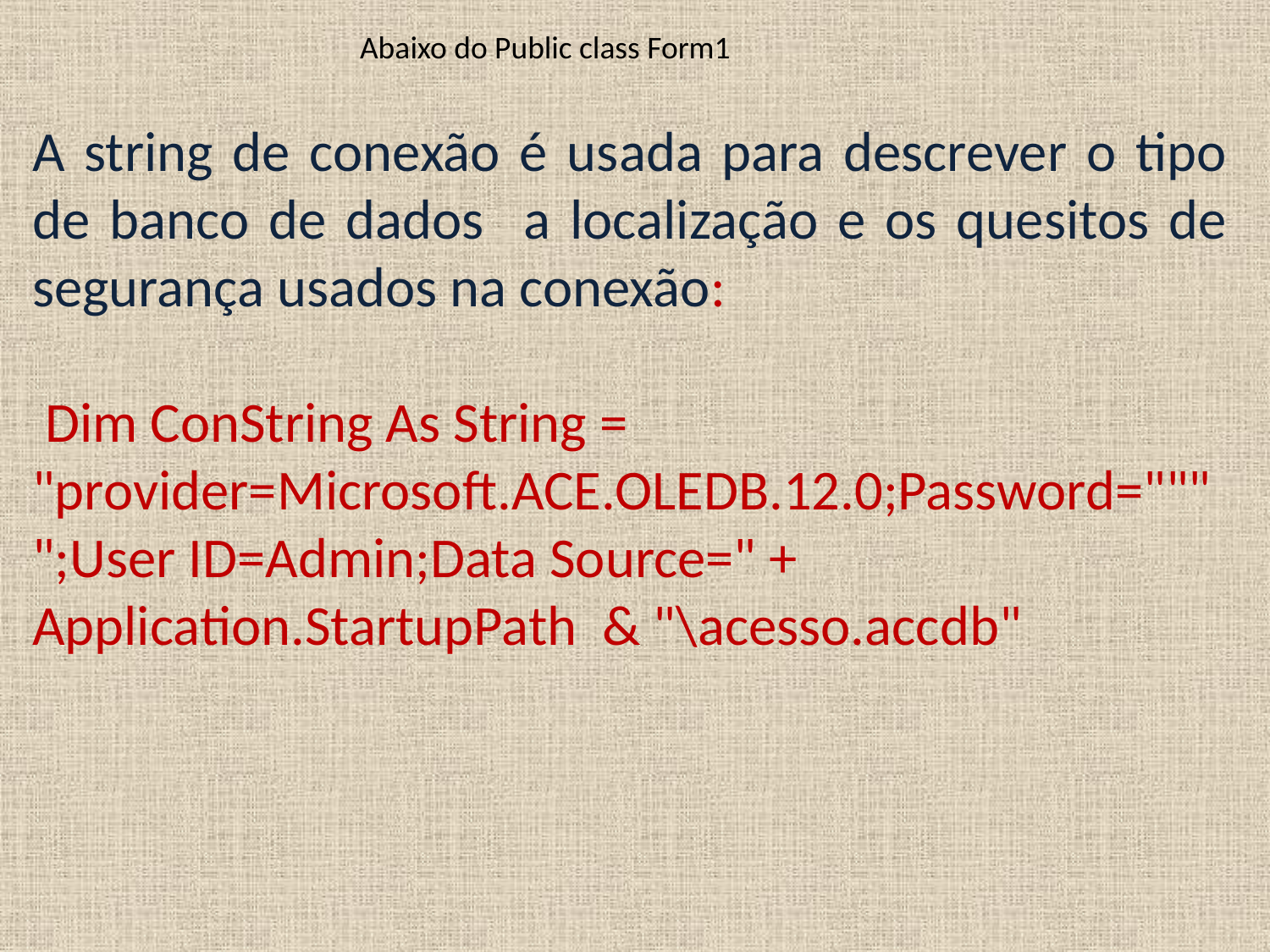

Abaixo do Public class Form1
A string de conexão é usada para descrever o tipo de banco de dados  a localização e os quesitos de segurança usados na conexão:

 Dim ConString As String = "provider=Microsoft.ACE.OLEDB.12.0;Password="""";User ID=Admin;Data Source=" + Application.StartupPath  & "\acesso.accdb"